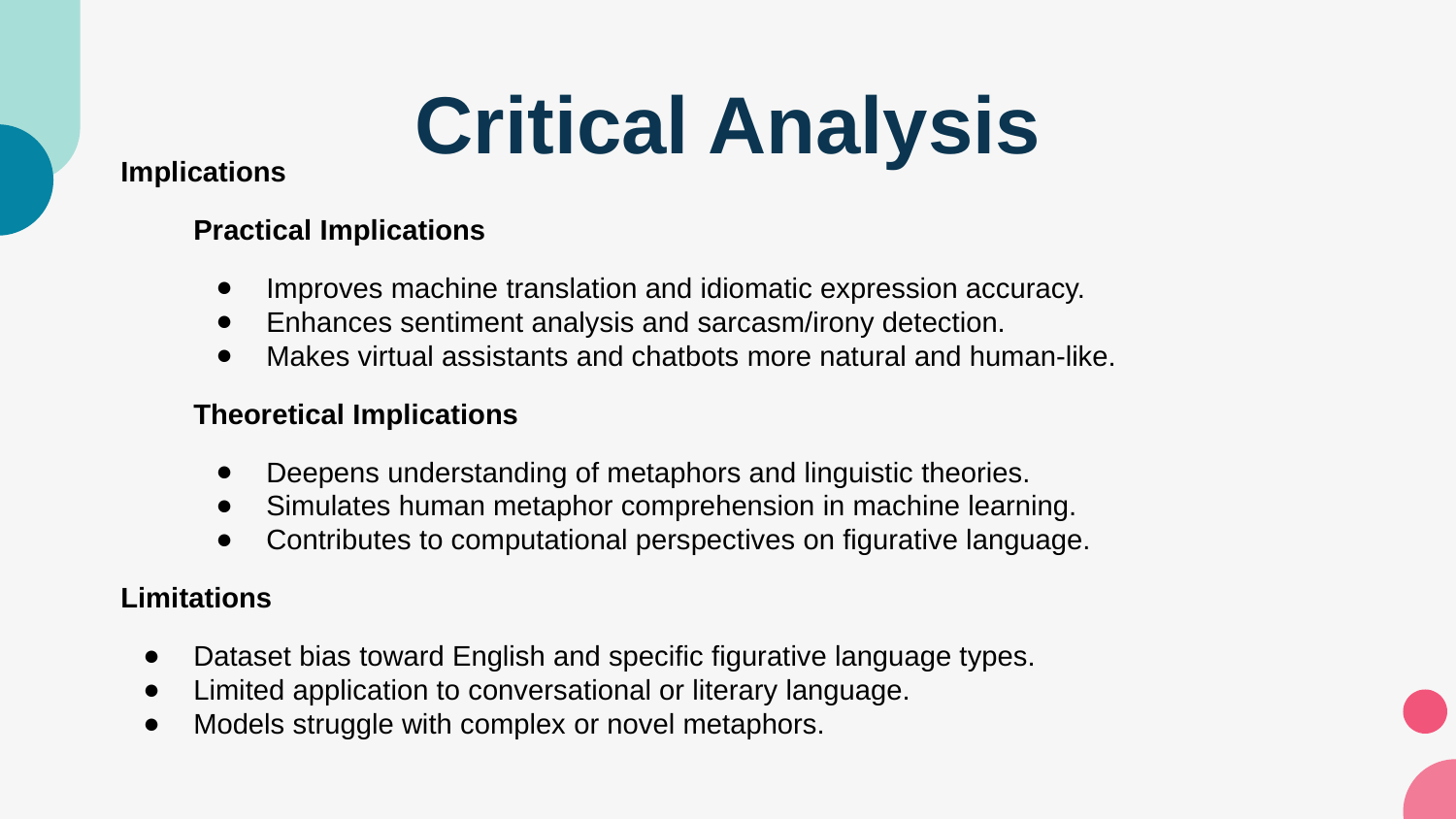

# Critical Analysis
Implications
Practical Implications
Improves machine translation and idiomatic expression accuracy.
Enhances sentiment analysis and sarcasm/irony detection.
Makes virtual assistants and chatbots more natural and human-like.
Theoretical Implications
Deepens understanding of metaphors and linguistic theories.
Simulates human metaphor comprehension in machine learning.
Contributes to computational perspectives on figurative language.
Limitations
Dataset bias toward English and specific figurative language types.
Limited application to conversational or literary language.
Models struggle with complex or novel metaphors.